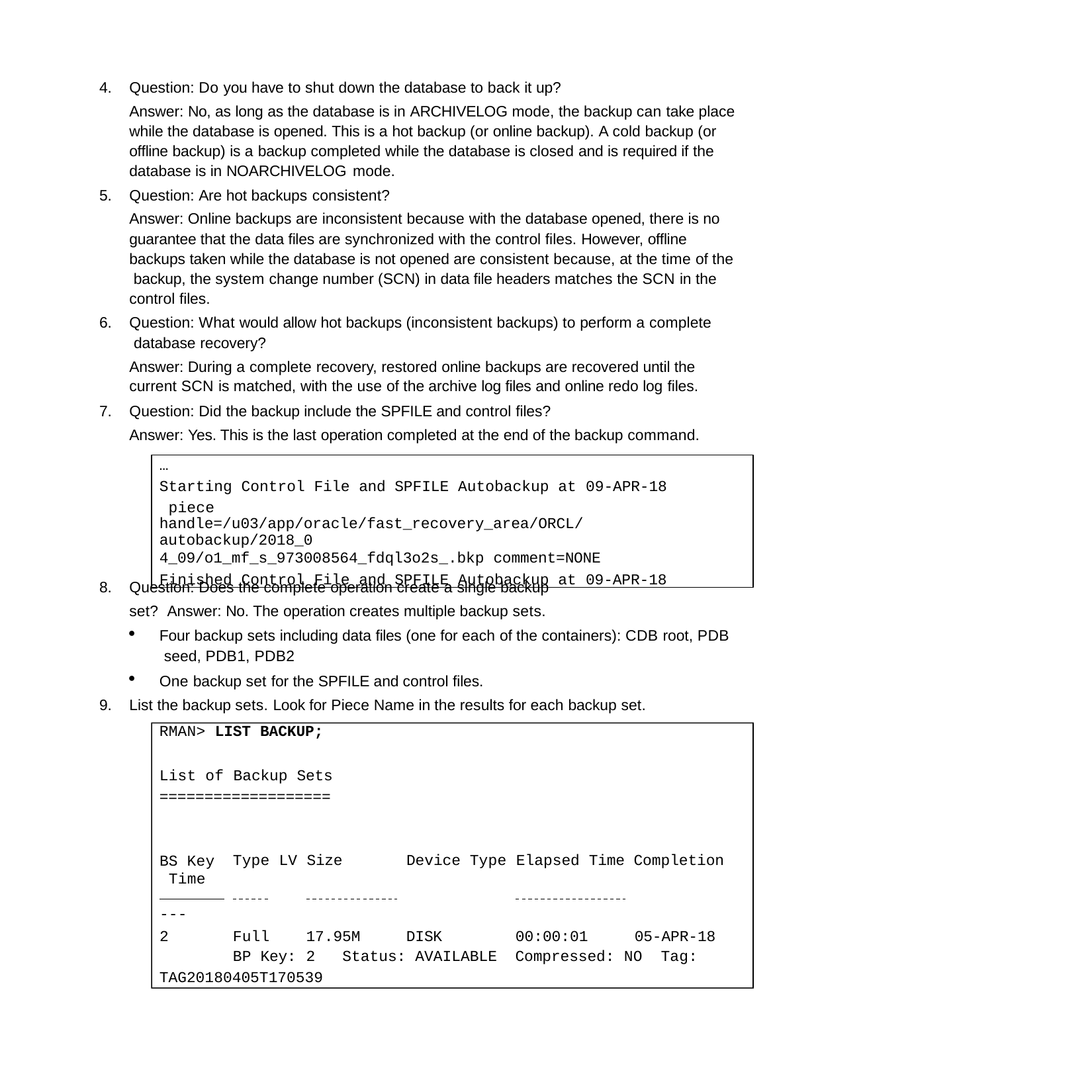

Question: Do you have to shut down the database to back it up?
Answer: No, as long as the database is in ARCHIVELOG mode, the backup can take place  while the database is opened. This is a hot backup (or online backup). A cold backup (or  offline backup) is a backup completed while the database is closed and is required if the  database is in NOARCHIVELOG mode.
Question: Are hot backups consistent?
Answer: Online backups are inconsistent because with the database opened, there is no  guarantee that the data files are synchronized with the control files. However, offline  backups taken while the database is not opened are consistent because, at the time of the  backup, the system change number (SCN) in data file headers matches the SCN in the  control files.
Question: What would allow hot backups (inconsistent backups) to perform a complete  database recovery?
Answer: During a complete recovery, restored online backups are recovered until the  current SCN is matched, with the use of the archive log files and online redo log files.
Question: Did the backup include the SPFILE and control files?
Answer: Yes. This is the last operation completed at the end of the backup command.
…
Starting Control File and SPFILE Autobackup at 09-APR-18  piece
handle=/u03/app/oracle/fast_recovery_area/ORCL/autobackup/2018_0
4_09/o1_mf_s_973008564_fdql3o2s_.bkp comment=NONE
Finished Control File and SPFILE Autobackup at 09-APR-18
Question: Does the complete operation create a single backup set?  Answer: No. The operation creates multiple backup sets.
Four backup sets including data files (one for each of the containers): CDB root, PDB  seed, PDB1, PDB2
One backup set for the SPFILE and control files.
List the backup sets. Look for Piece Name in the results for each backup set.
RMAN> LIST BACKUP;

List of Backup Sets
===================

BS Key  Time
Type LV Size
Device Type Elapsed Time Completion

| --- |  |  |  |  |  |  |
| --- | --- | --- | --- | --- | --- | --- |
| 2 |  | Full BP Key: |  | 17.95M DISK 2 Status: AVAILABLE |  | 00:00:01 05-APR-18 Compressed: NO Tag: |
TAG20180405T170539